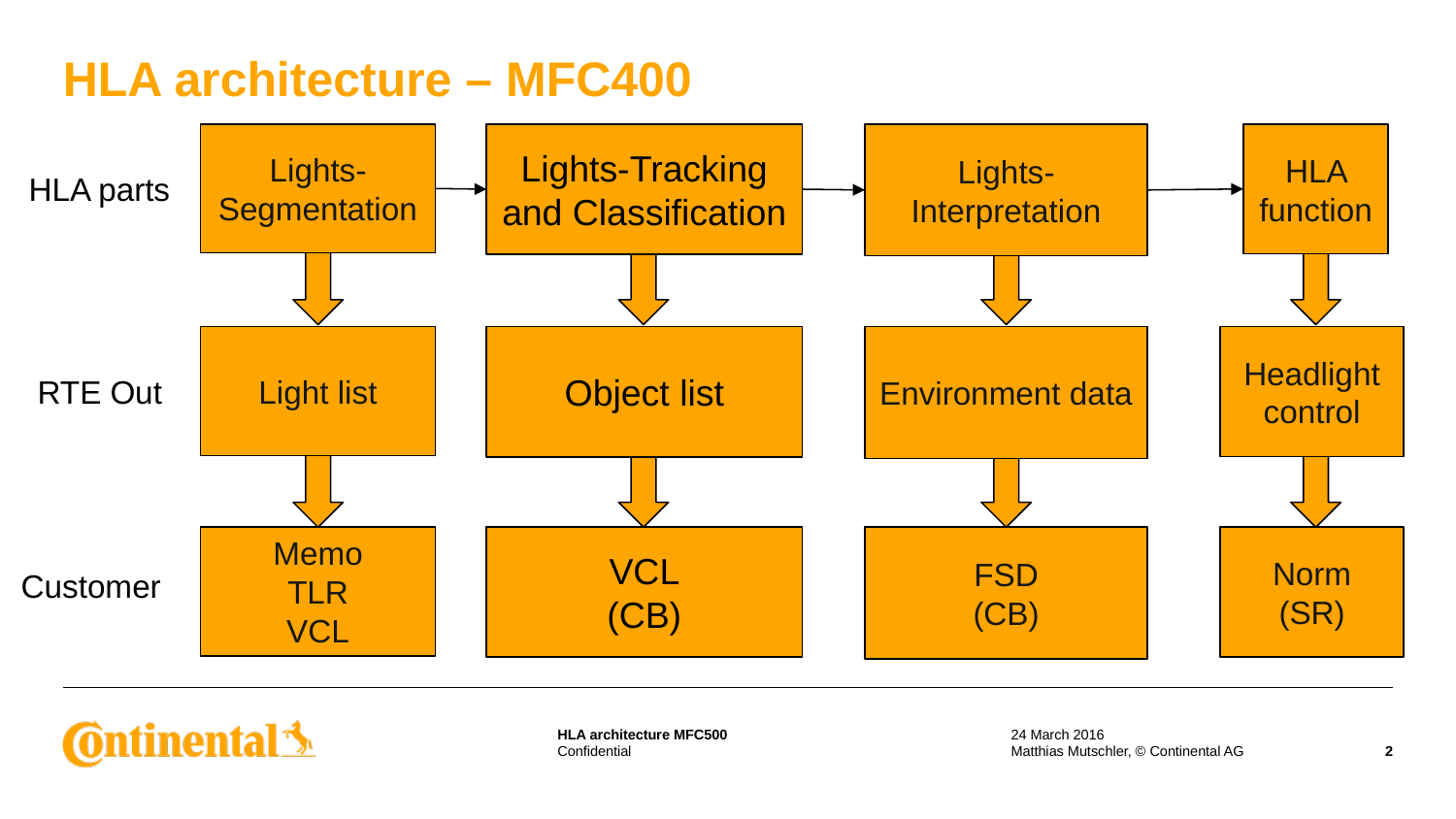

# HLA architecture – MFC400
Lights-Segmentation
Lights-Tracking and Classification
Lights-Interpretation
HLA function
HLA parts

Light list
Object list
Environment data
Headlight control
RTE Out

Memo
TLR
VCL
VCL
(CB)
FSD
(CB)
Norm
(SR)
Customer
24 March 2016
Matthias Mutschler, © Continental AG
2